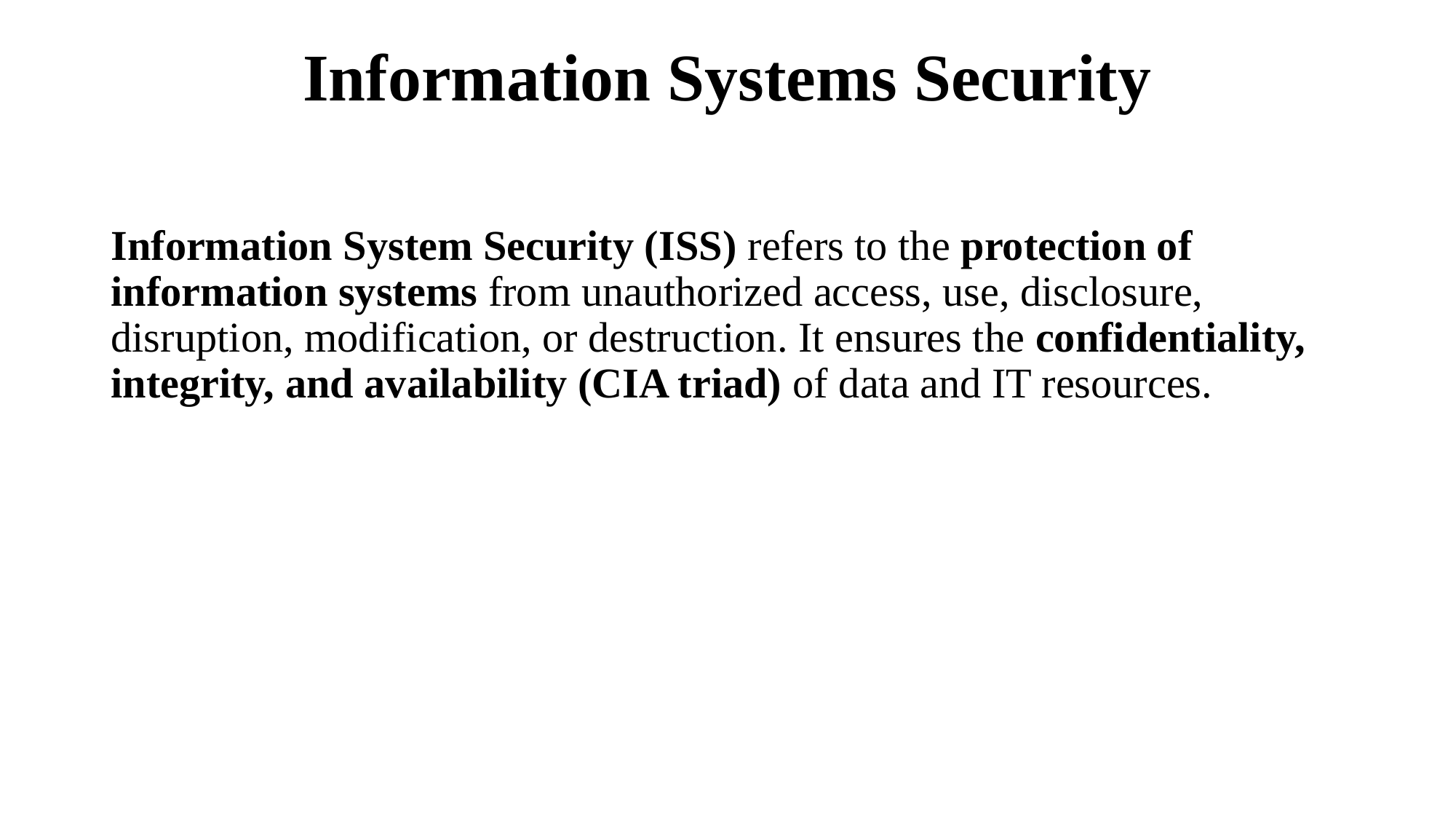

# Information Systems Security
Information System Security (ISS) refers to the protection of information systems from unauthorized access, use, disclosure, disruption, modification, or destruction. It ensures the confidentiality, integrity, and availability (CIA triad) of data and IT resources.